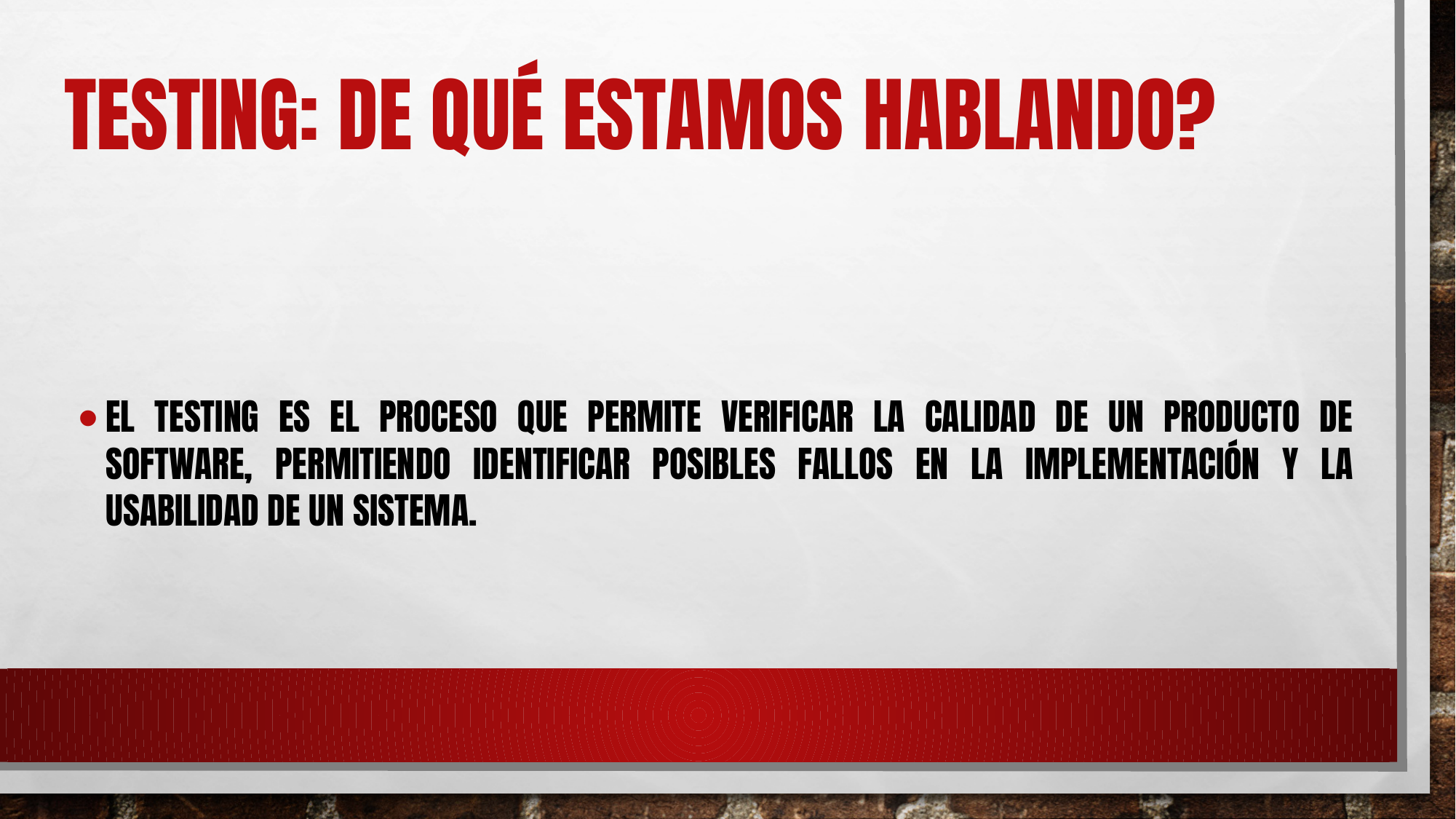

# Testing: de qué estamos hablando?
El testing es el proceso que permite verificar la calidad de un producto de software, permitiendo identificar posibles fallos en la implementación y la usabilidad de un sistema.